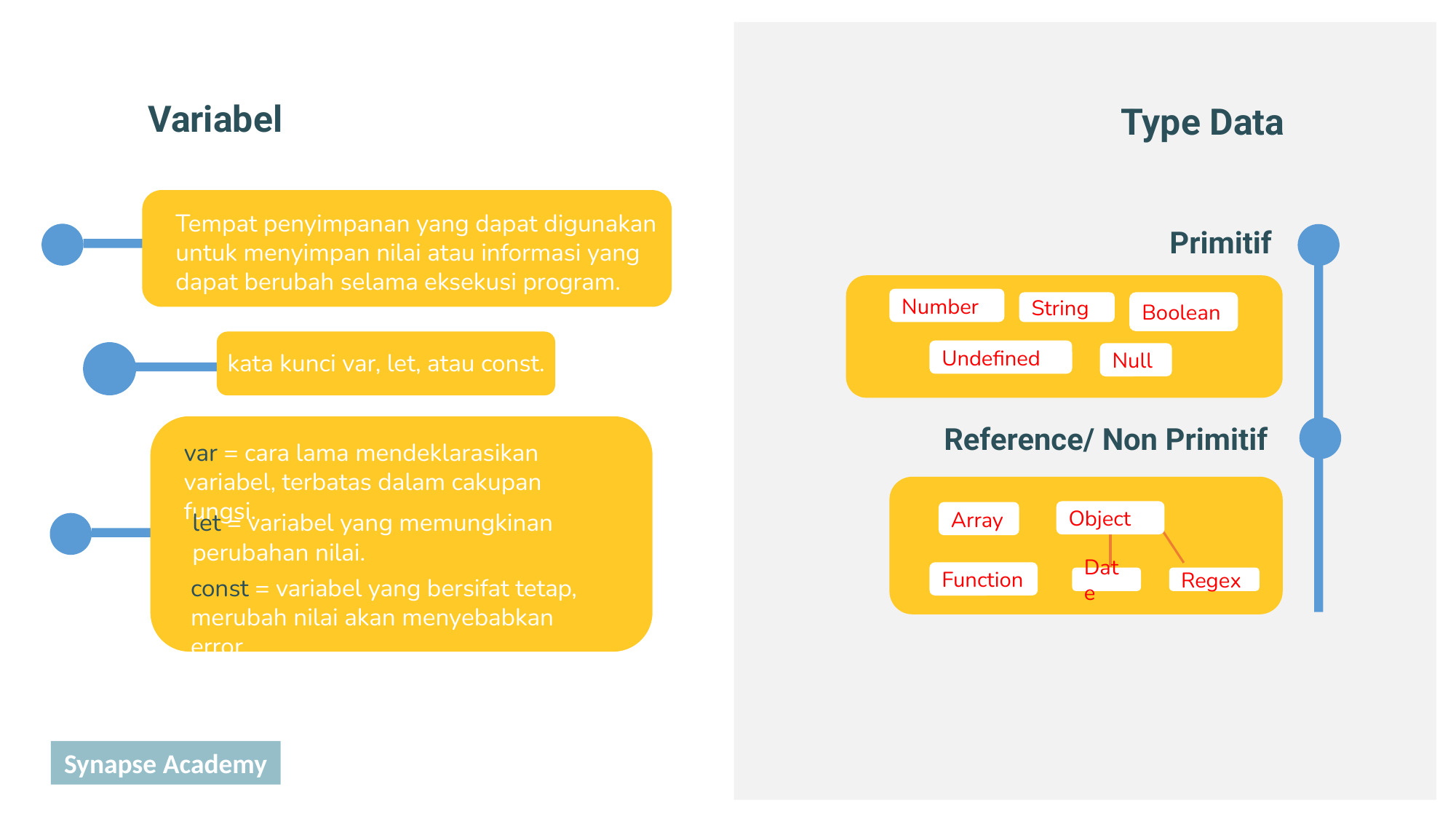

Variabel
 Type Data

Tempat penyimpanan yang dapat digunakan untuk menyimpan nilai atau informasi yang dapat berubah selama eksekusi program.
Primitif

Number
String
Boolean

Undefined

kata kunci var, let, atau const.
Null

Reference/ Non Primitif

var = cara lama mendeklarasikan variabel, terbatas dalam cakupan fungsi.

Object
let = variabel yang memungkinan perubahan nilai.
Array

Function
const = variabel yang bersifat tetap,  merubah nilai akan menyebabkan error.
Date
Regex
Synapse Academy